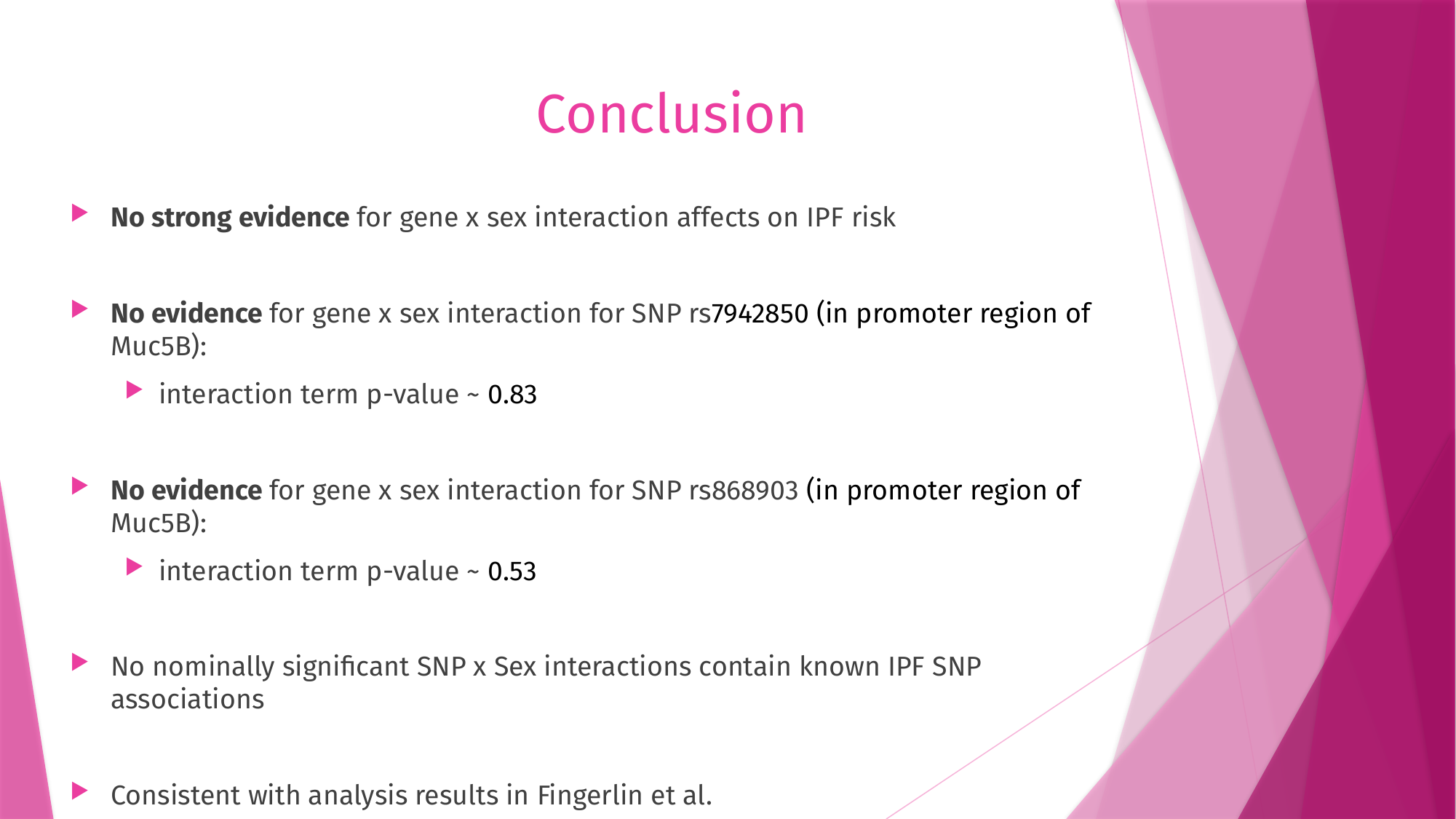

# Conclusion
No strong evidence for gene x sex interaction affects on IPF risk

No evidence for gene x sex interaction for SNP rs7942850 (in promoter region of Muc5B):
interaction term p-value ~ 0.83

No evidence for gene x sex interaction for SNP rs868903 (in promoter region of Muc5B):
interaction term p-value ~ 0.53

No nominally significant SNP x Sex interactions contain known IPF SNP associations

Consistent with analysis results in Fingerlin et al.